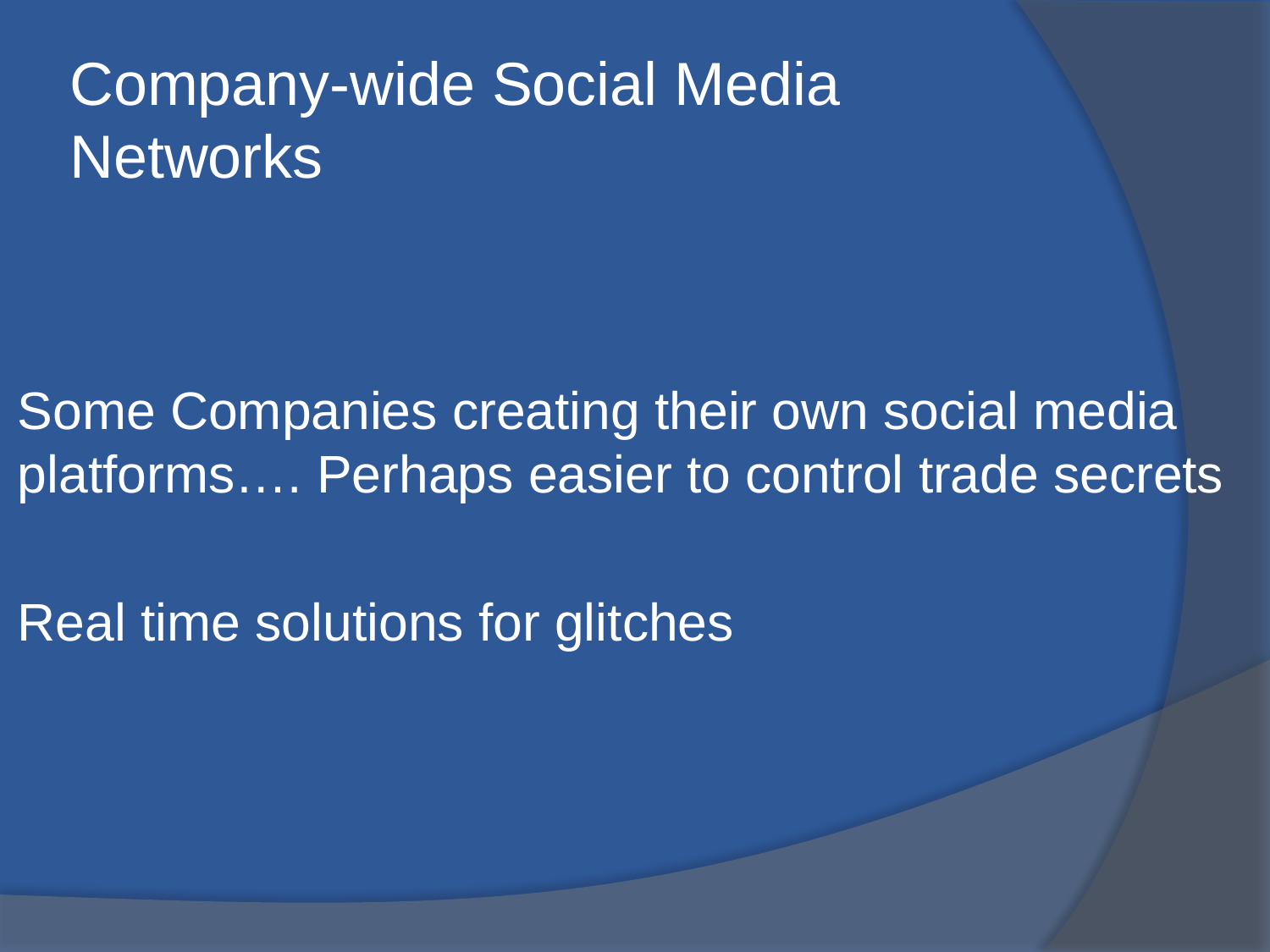

# Company-wide Social Media Networks

Some Companies creating their own social media platforms…. Perhaps easier to control trade secrets

Real time solutions for glitches